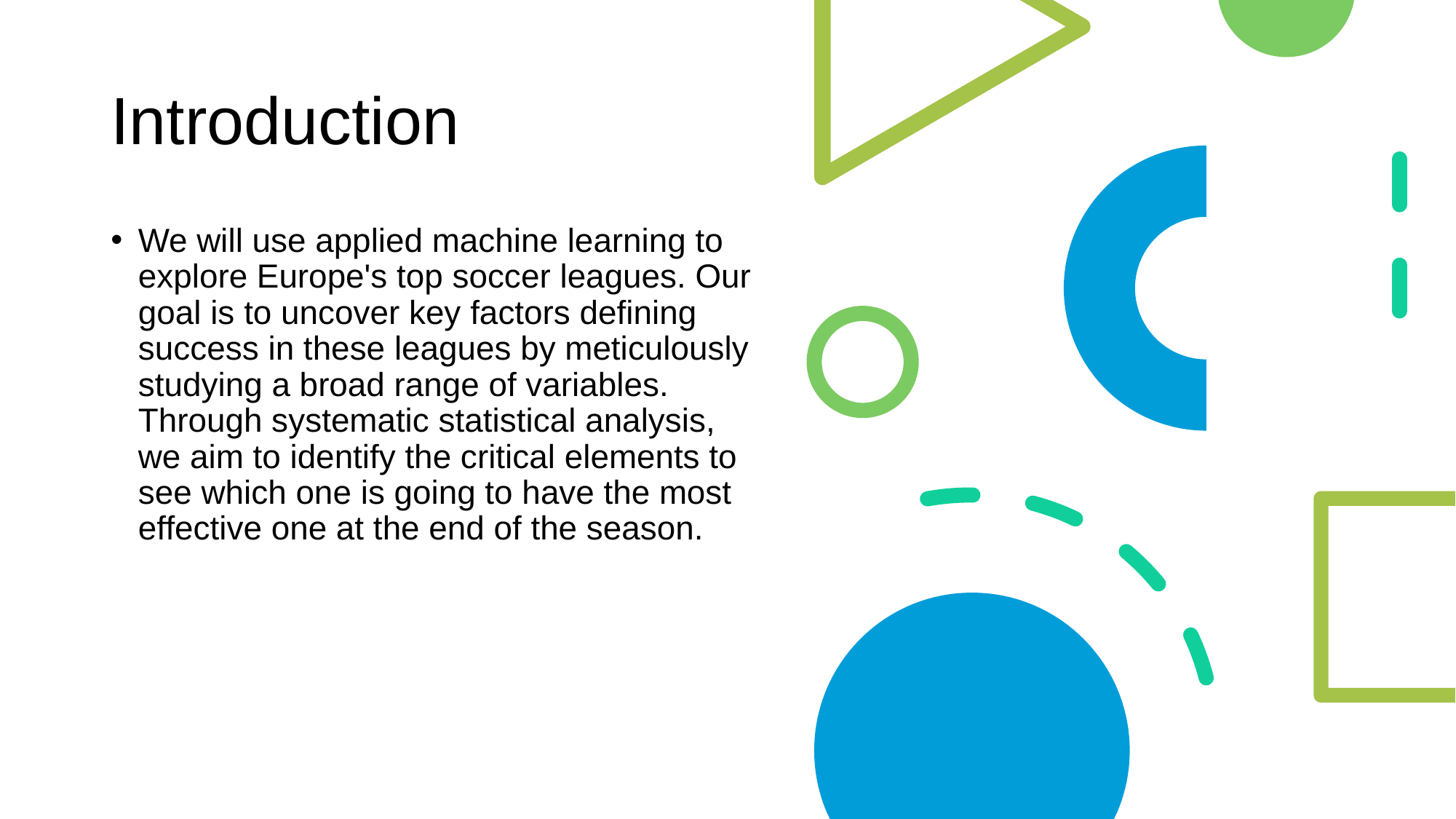

# Introduction

We will use applied machine learning to explore Europe's top soccer leagues. Our goal is to uncover key factors defining success in these leagues by meticulously studying a broad range of variables. Through systematic statistical analysis, we aim to identify the critical elements to see which one is going to have the most effective one at the end of the season.